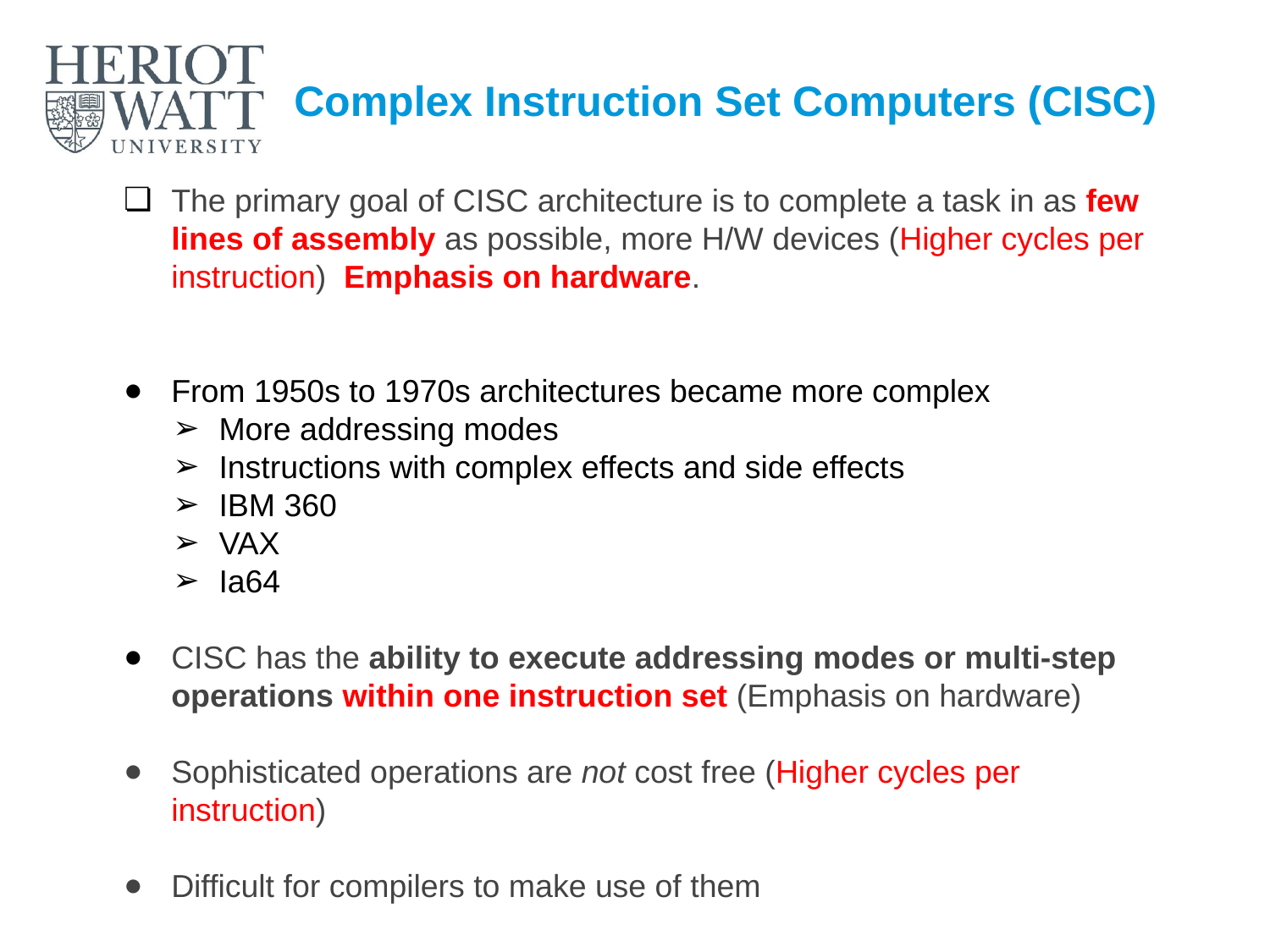

# Complex Instruction Set Computers (CISC)
The primary goal of CISC architecture is to complete a task in as few lines of assembly as possible, more H/W devices (Higher cycles per instruction)  Emphasis on hardware.

From 1950s to 1970s architectures became more complex
More addressing modes
Instructions with complex effects and side effects
IBM 360
VAX
Ia64

CISC has the ability to execute addressing modes or multi-step operations within one instruction set (Emphasis on hardware)

Sophisticated operations are not cost free (Higher cycles per instruction)

Difficult for compilers to make use of them